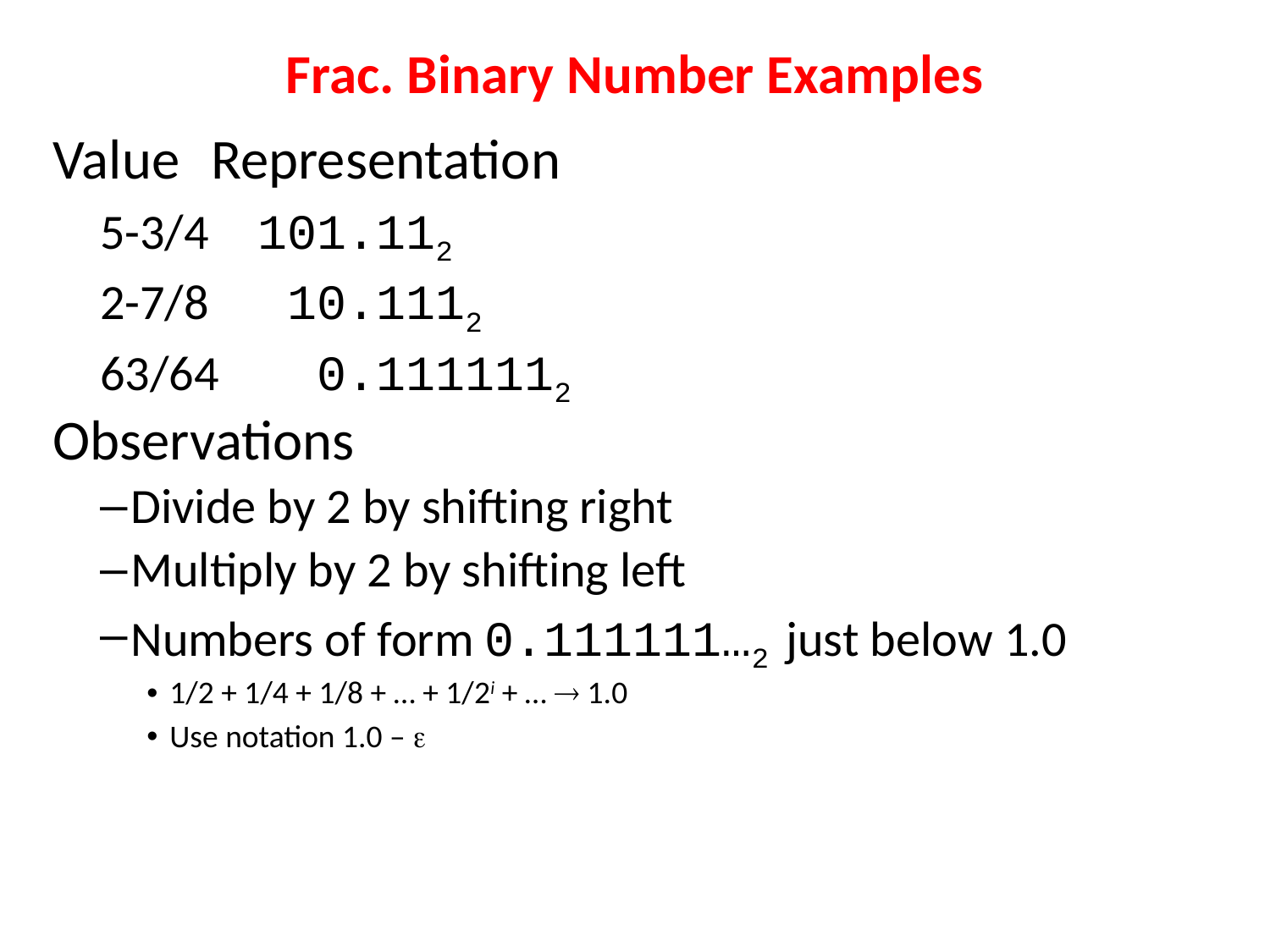

# Frac. Binary Number Examples
Value	Representation
5-3/4	101.112
2-7/8	 10.1112
63/64	  0.1111112
Observations
Divide by 2 by shifting right
Multiply by 2 by shifting left
Numbers of form 0.111111…2 just below 1.0
1/2 + 1/4 + 1/8 + … + 1/2i + … → 1.0
Use notation 1.0 – ε